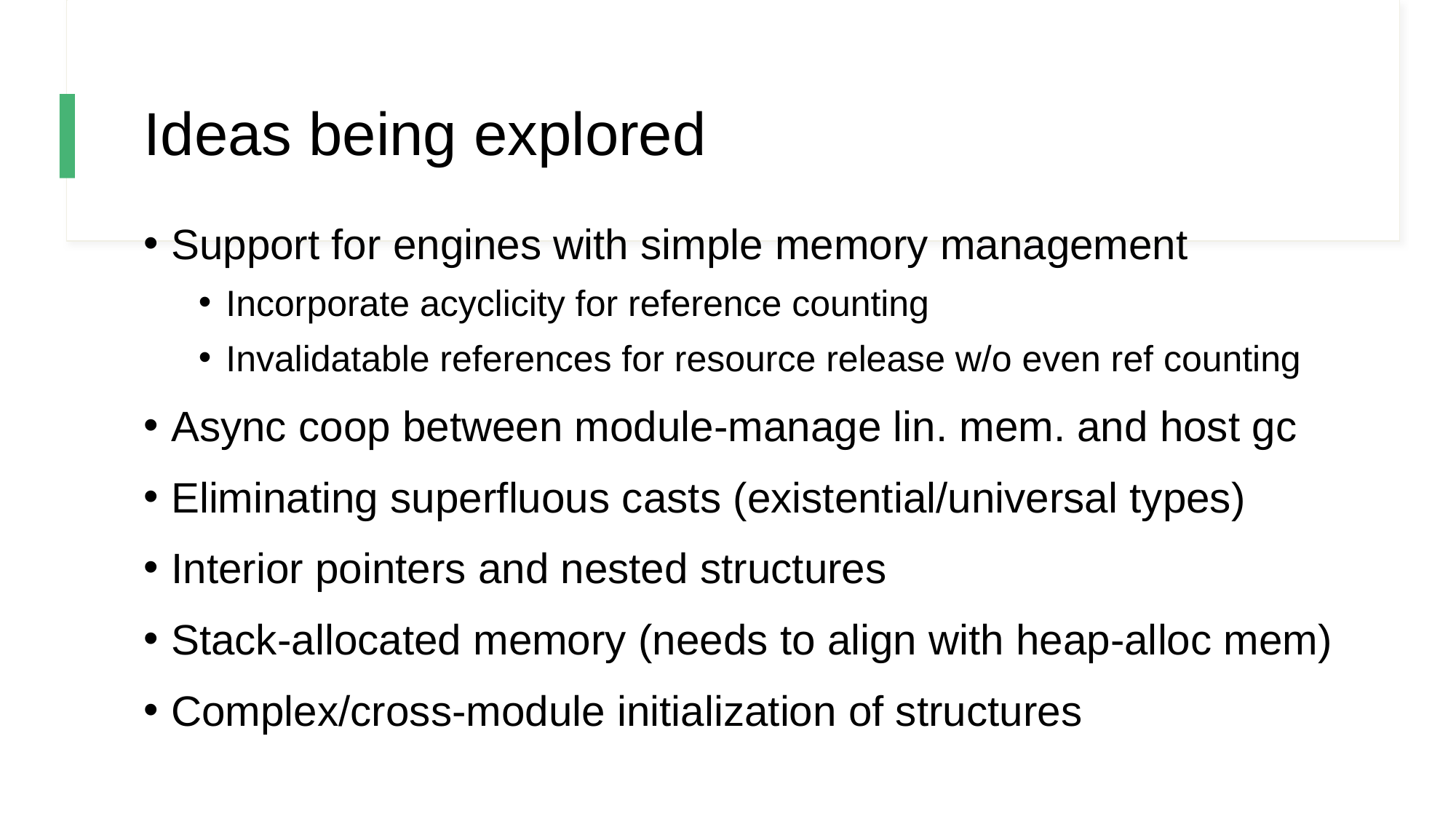

# Ideas being explored
Support for engines with simple memory management
Incorporate acyclicity for reference counting
Invalidatable references for resource release w/o even ref counting
Async coop between module-manage lin. mem. and host gc
Eliminating superfluous casts (existential/universal types)
Interior pointers and nested structures
Stack-allocated memory (needs to align with heap-alloc mem)
Complex/cross-module initialization of structures